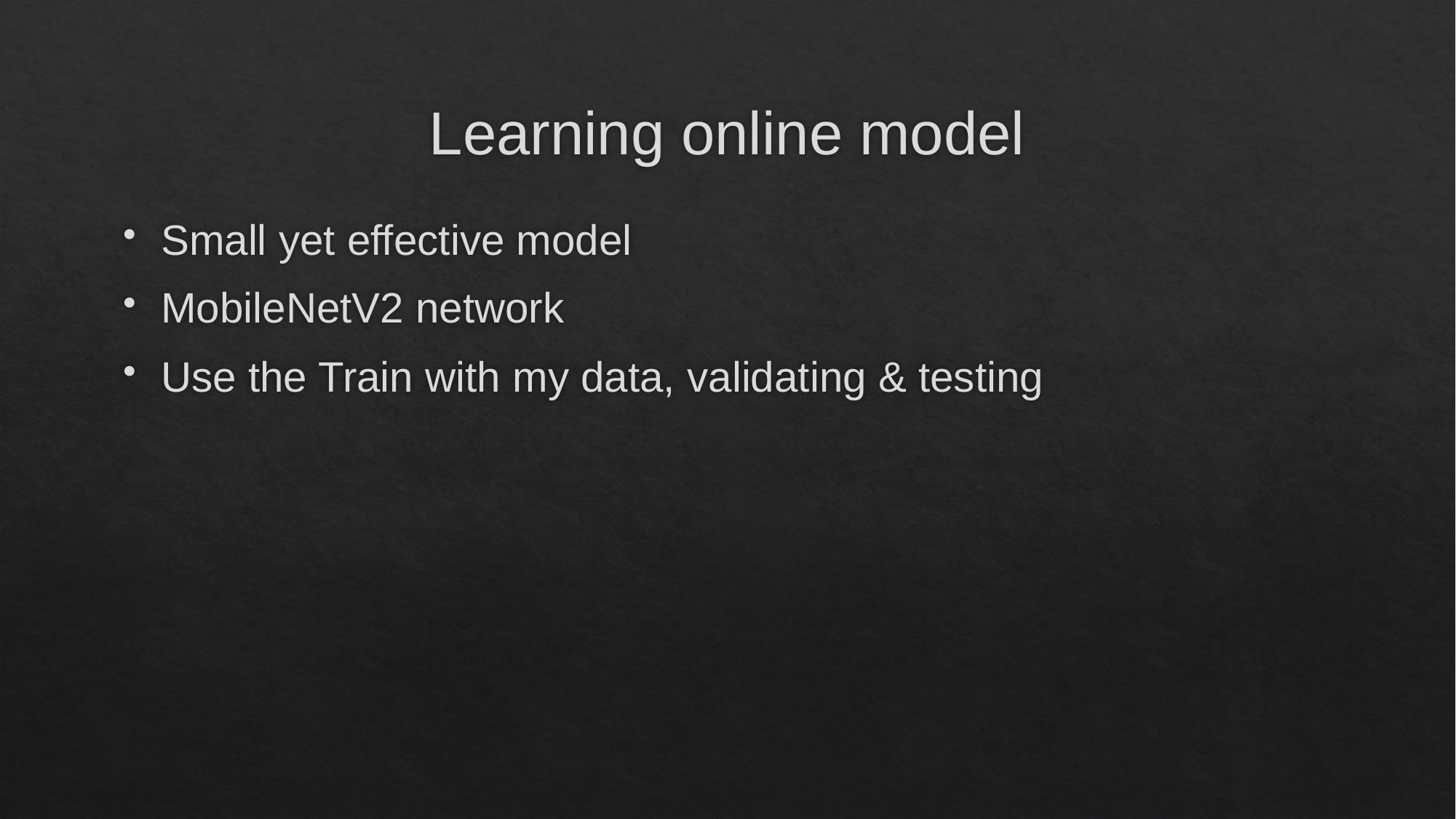

# Learning online model
Small yet effective model
MobileNetV2 network
Use the Train with my data, validating & testing